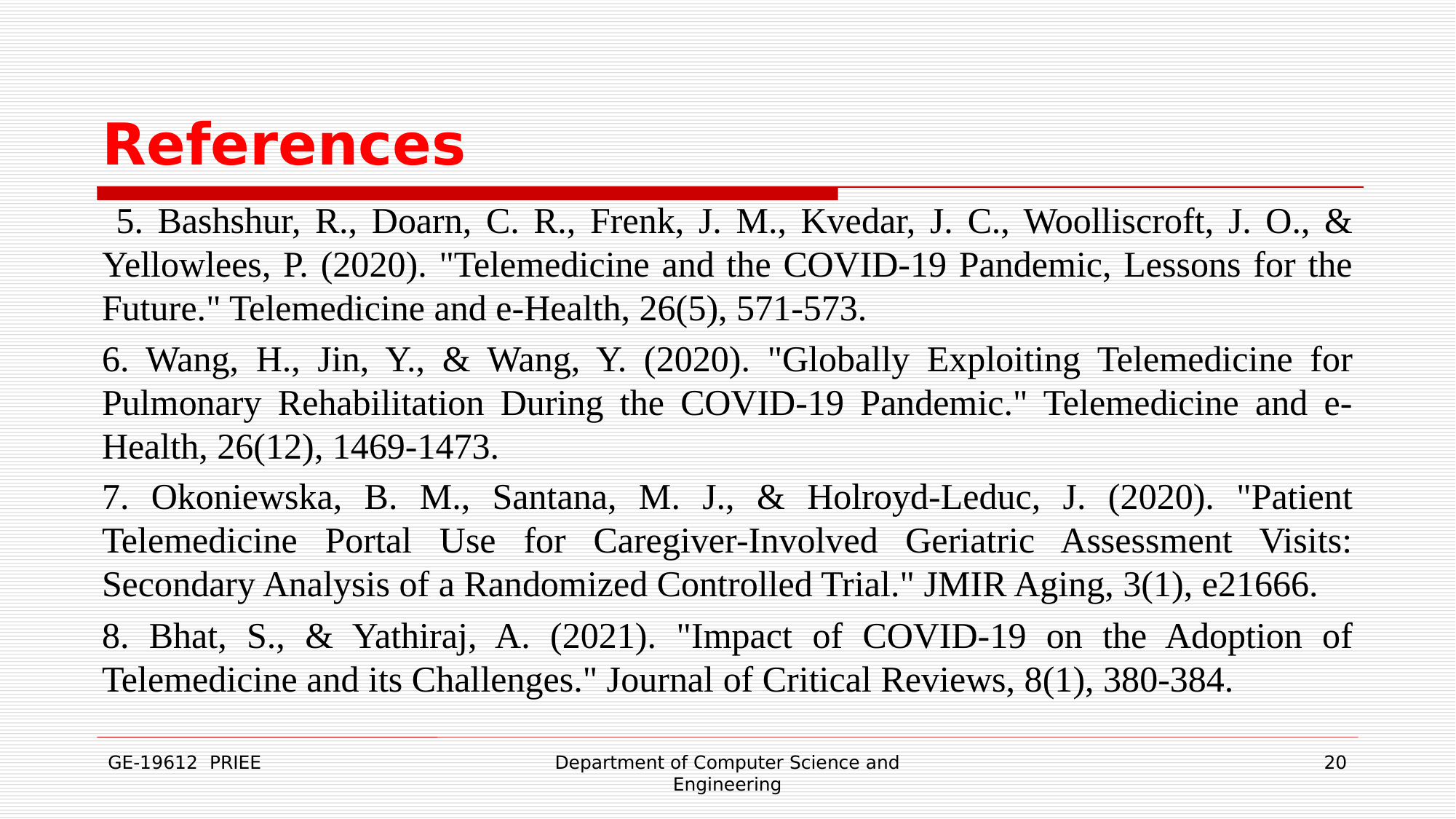

# References
 5. Bashshur, R., Doarn, C. R., Frenk, J. M., Kvedar, J. C., Woolliscroft, J. O., & Yellowlees, P. (2020). "Telemedicine and the COVID-19 Pandemic, Lessons for the Future." Telemedicine and e-Health, 26(5), 571-573.
6. Wang, H., Jin, Y., & Wang, Y. (2020). "Globally Exploiting Telemedicine for Pulmonary Rehabilitation During the COVID-19 Pandemic." Telemedicine and e-Health, 26(12), 1469-1473.
7. Okoniewska, B. M., Santana, M. J., & Holroyd-Leduc, J. (2020). "Patient Telemedicine Portal Use for Caregiver-Involved Geriatric Assessment Visits: Secondary Analysis of a Randomized Controlled Trial." JMIR Aging, 3(1), e21666.
8. Bhat, S., & Yathiraj, A. (2021). "Impact of COVID-19 on the Adoption of Telemedicine and its Challenges." Journal of Critical Reviews, 8(1), 380-384.

GE-19612  PRIEE
Department of Computer Science and Engineering
20